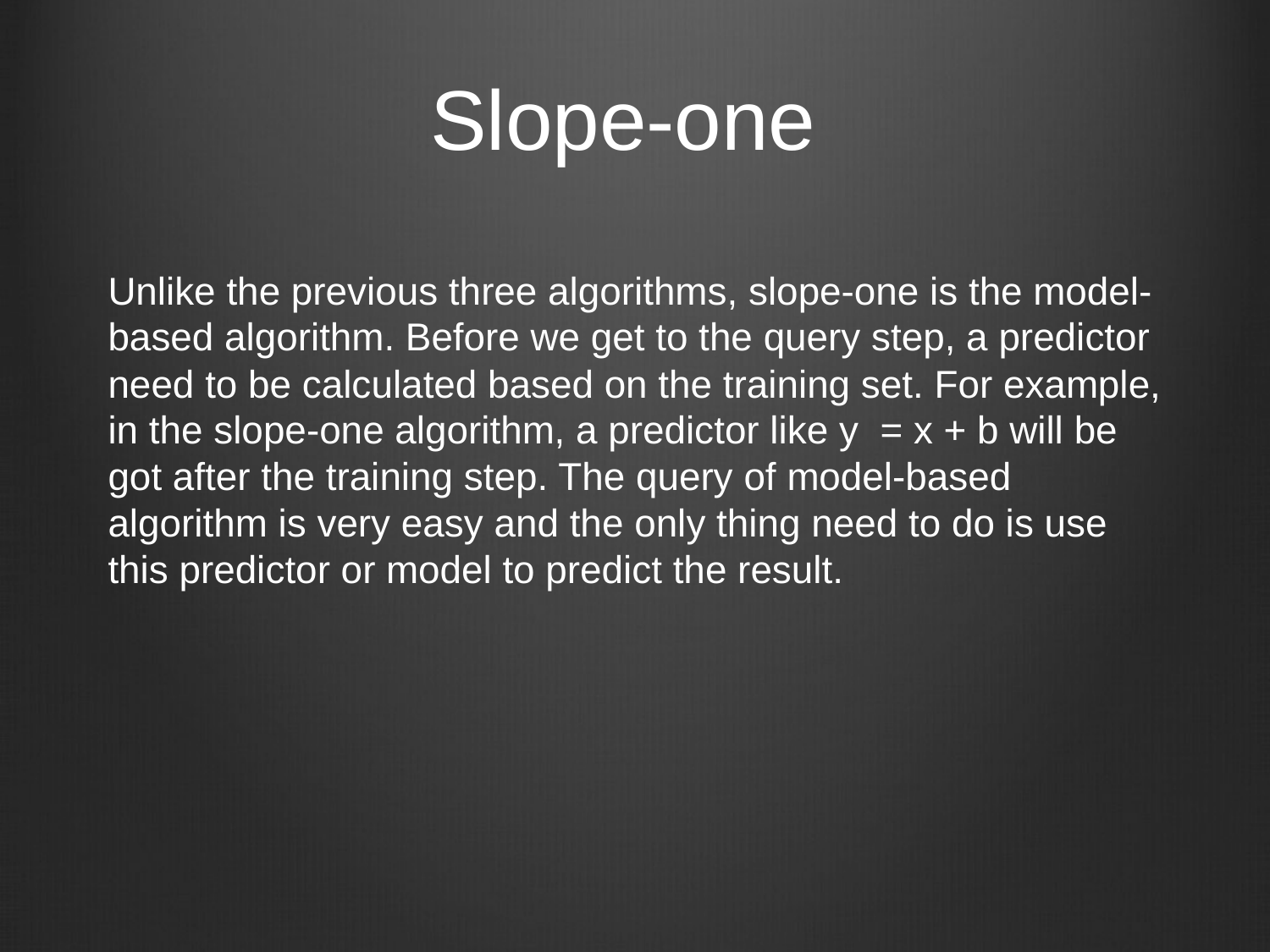

# Slope-one
Unlike the previous three algorithms, slope-one is the model-based algorithm. Before we get to the query step, a predictor need to be calculated based on the training set. For example, in the slope-one algorithm, a predictor like y  = x + b will be got after the training step. The query of model-based algorithm is very easy and the only thing need to do is use this predictor or model to predict the result.